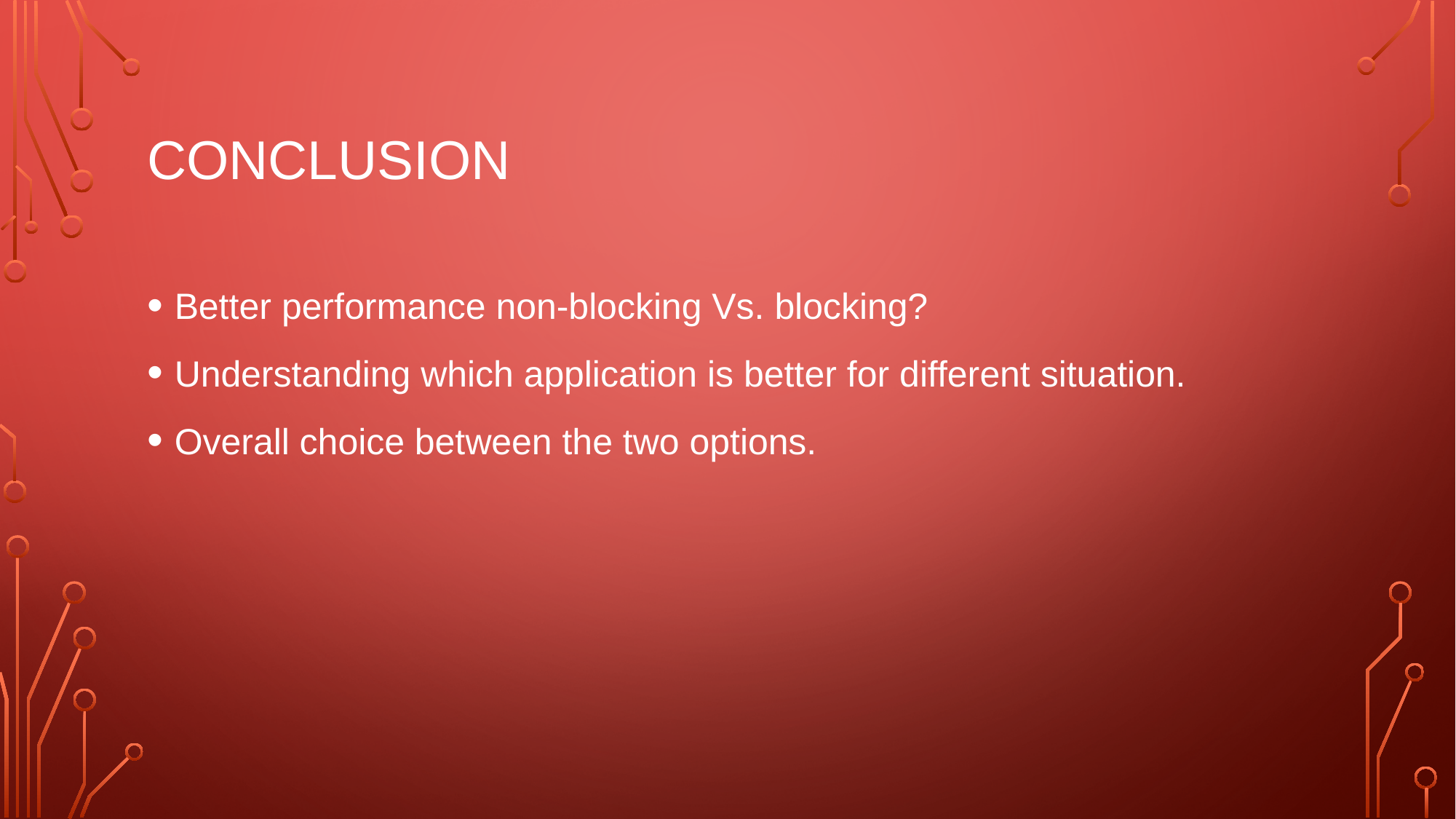

# Conclusion
Better performance non-blocking Vs. blocking?
Understanding which application is better for different situation.
Overall choice between the two options.